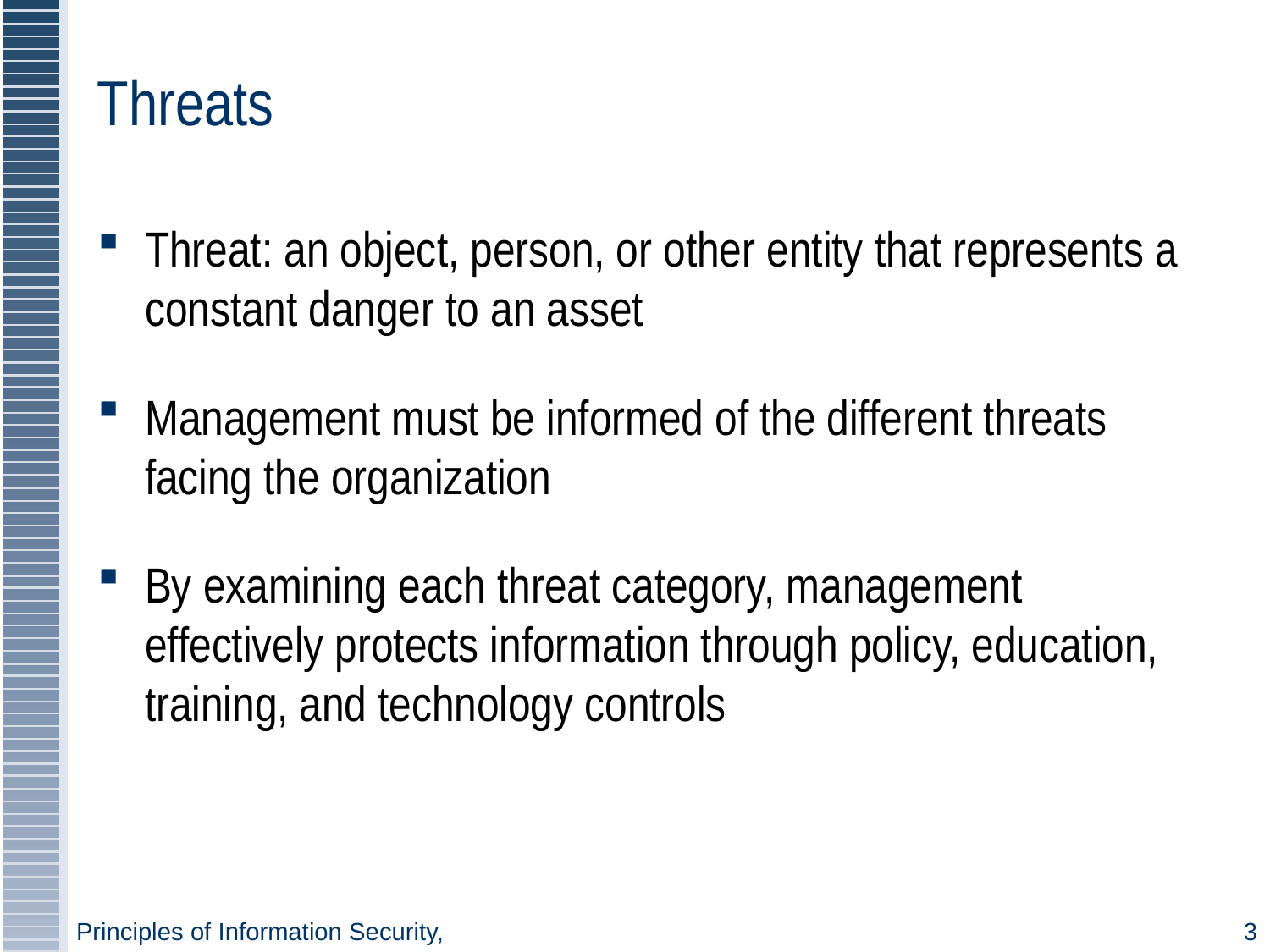

# Threats
Threat: an object, person, or other entity that represents a constant danger to an asset
Management must be informed of the different threats facing the organization
By examining each threat category, management effectively protects information through policy, education, training, and technology controls
Principles of Information Security,
3